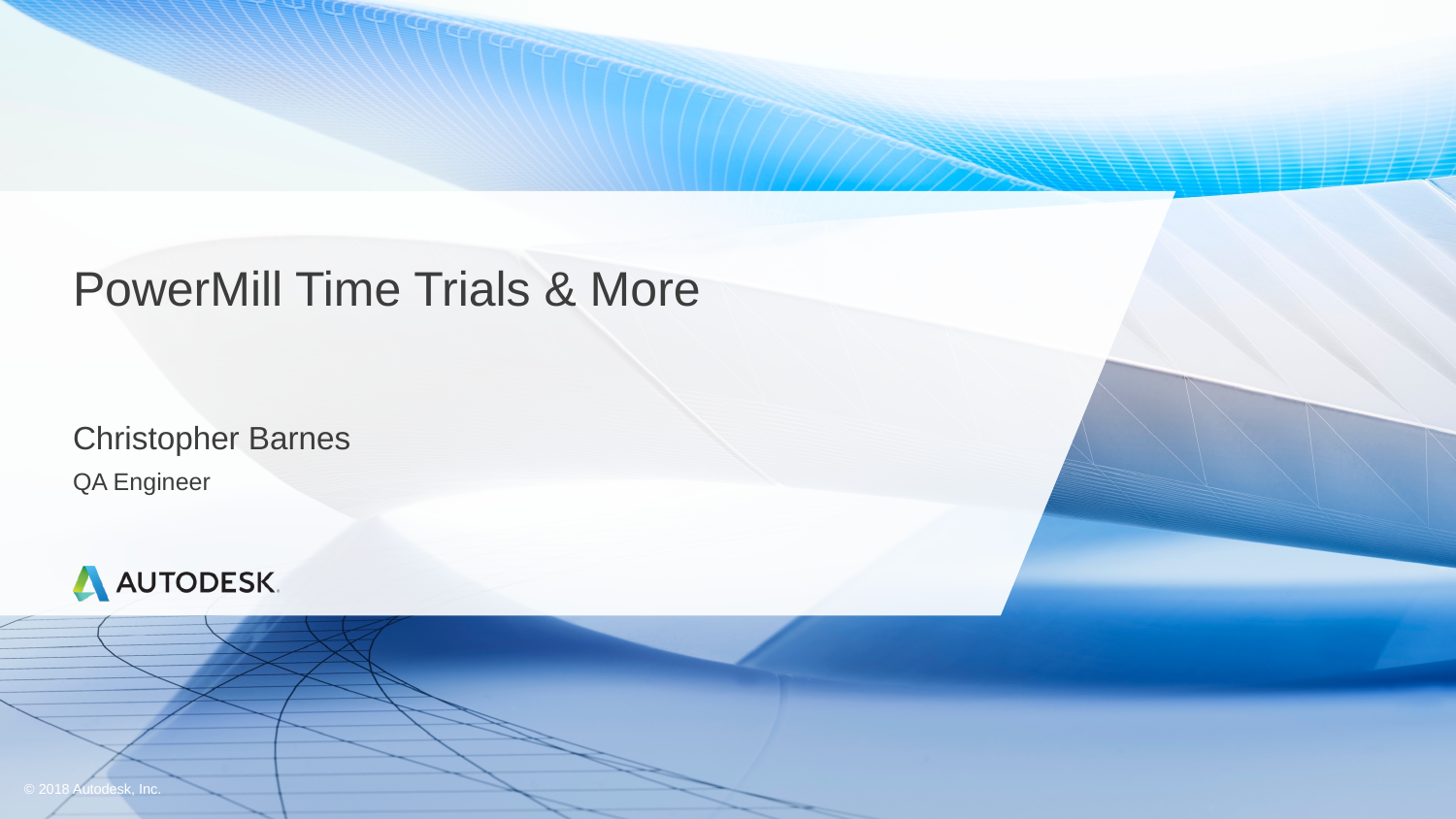

# PowerMill Time Trials & More
Christopher Barnes
QA Engineer